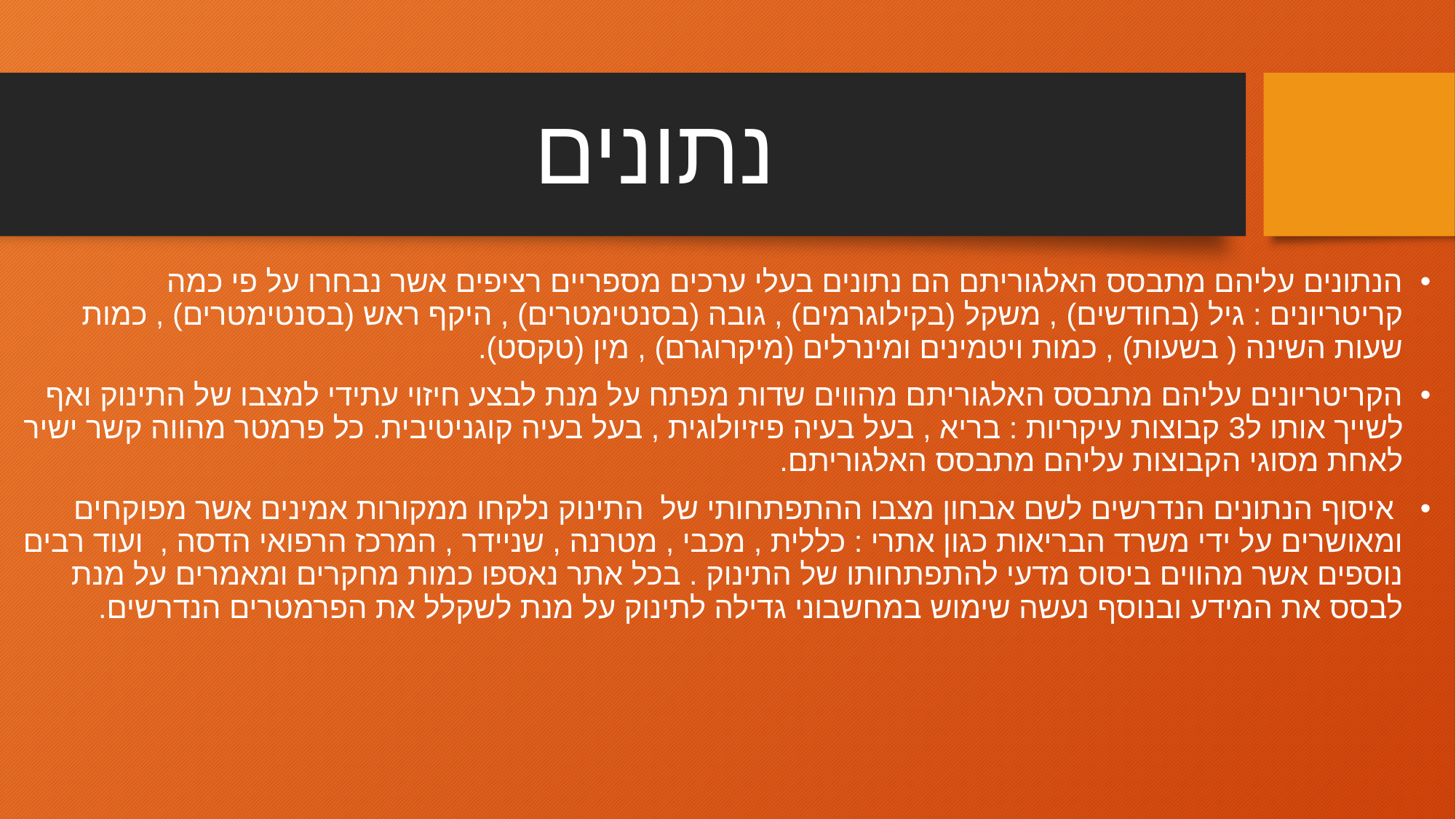

# נתונים
הנתונים עליהם מתבסס האלגוריתם הם נתונים בעלי ערכים מספריים רציפים אשר נבחרו על פי כמה קריטריונים : גיל (בחודשים) , משקל (בקילוגרמים) , גובה (בסנטימטרים) , היקף ראש (בסנטימטרים) , כמות שעות השינה ( בשעות) , כמות ויטמינים ומינרלים (מיקרוגרם) , מין (טקסט).
הקריטריונים עליהם מתבסס האלגוריתם מהווים שדות מפתח על מנת לבצע חיזוי עתידי למצבו של התינוק ואף לשייך אותו ל3 קבוצות עיקריות : בריא , בעל בעיה פיזיולוגית , בעל בעיה קוגניטיבית. כל פרמטר מהווה קשר ישיר לאחת מסוגי הקבוצות עליהם מתבסס האלגוריתם.
 איסוף הנתונים הנדרשים לשם אבחון מצבו ההתפתחותי של  התינוק נלקחו ממקורות אמינים אשר מפוקחים ומאושרים על ידי משרד הבריאות כגון אתרי : כללית , מכבי , מטרנה , שניידר , המרכז הרפואי הדסה ,  ועוד רבים נוספים אשר מהווים ביסוס מדעי להתפתחותו של התינוק . בכל אתר נאספו כמות מחקרים ומאמרים על מנת לבסס את המידע ובנוסף נעשה שימוש במחשבוני גדילה לתינוק על מנת לשקלל את הפרמטרים הנדרשים.